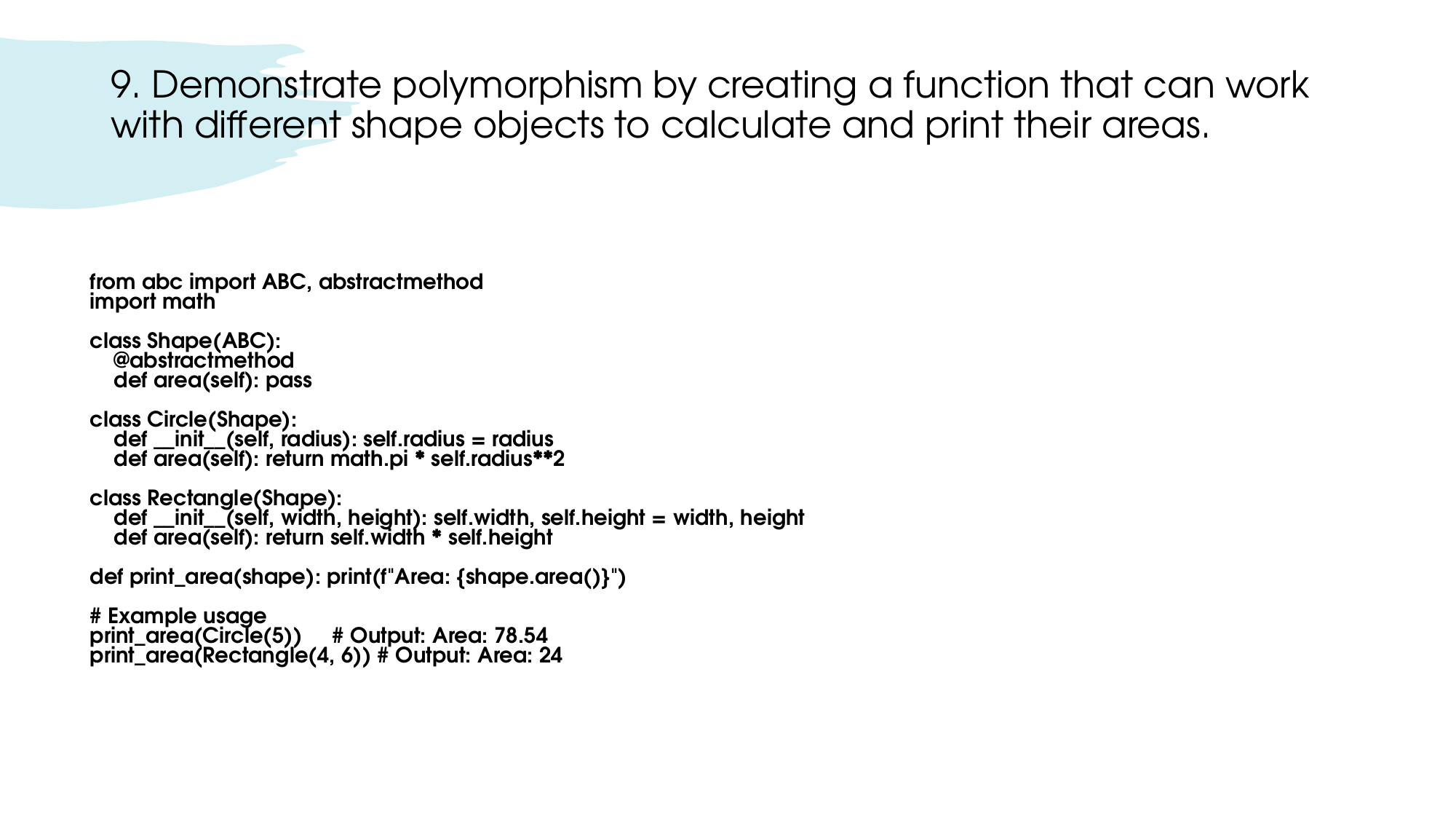

# 9. Demonstrate polymorphism by creating a function that can work with different shape objects to calculate and print their areas.
| from abc import ABC, abstractmethod import math class Shape(ABC): @abstractmethod def area(self): pass class Circle(Shape): def \_\_init\_\_(self, radius): self.radius = radius def area(self): return math.pi \* self.radius\*\*2 class Rectangle(Shape): def \_\_init\_\_(self, width, height): self.width, self.height = width, height def area(self): return self.width \* self.height def print\_area(shape): print(f"Area: {shape.area()}") # Example usage print\_area(Circle(5)) # Output: Area: 78.54 print\_area(Rectangle(4, 6)) # Output: Area: 24 |
| --- |

|  |
| --- |